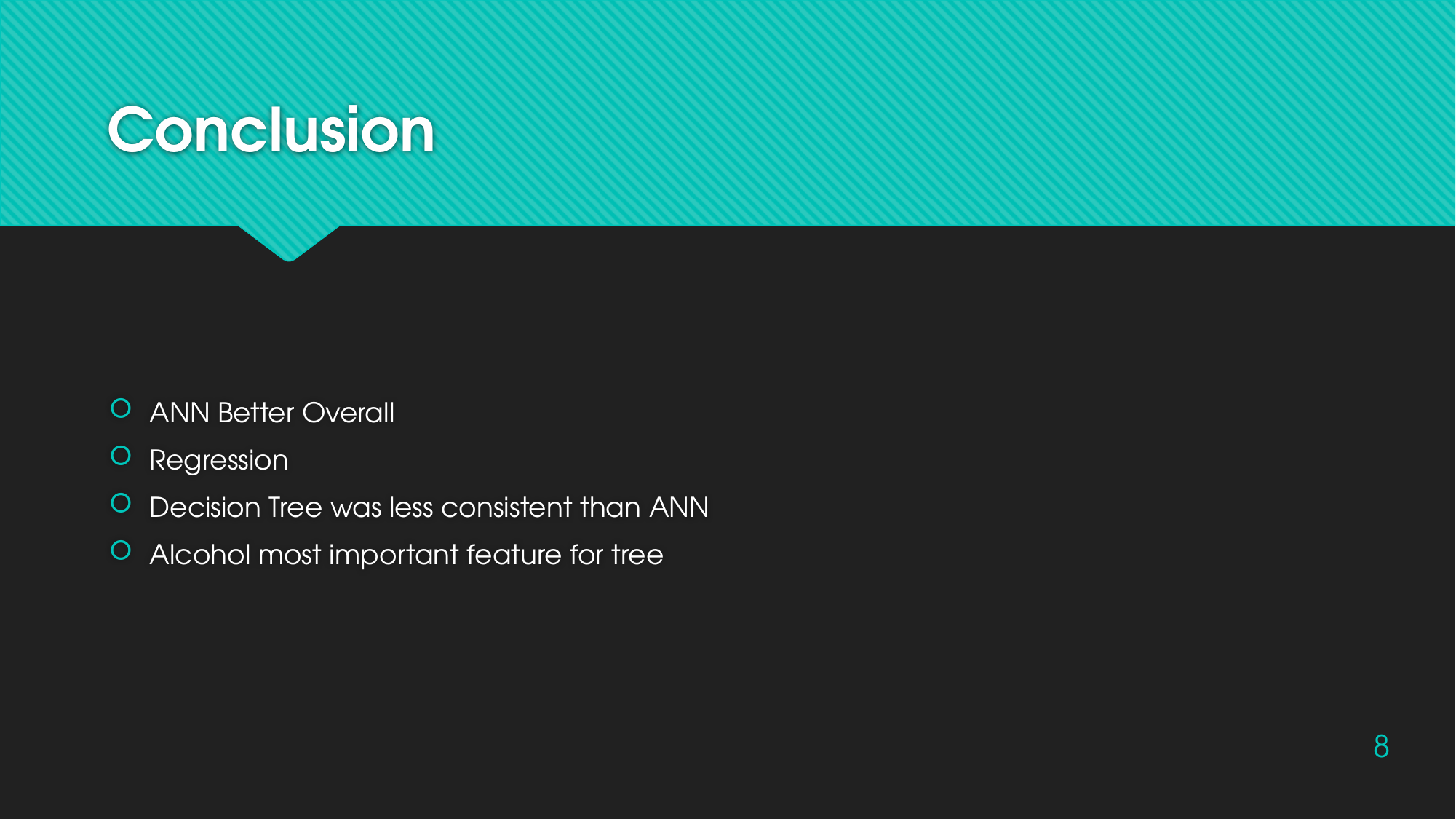

# Conclusion
ANN Better Overall
Regression
Decision Tree was less consistent than ANN
Alcohol most important feature for tree
8